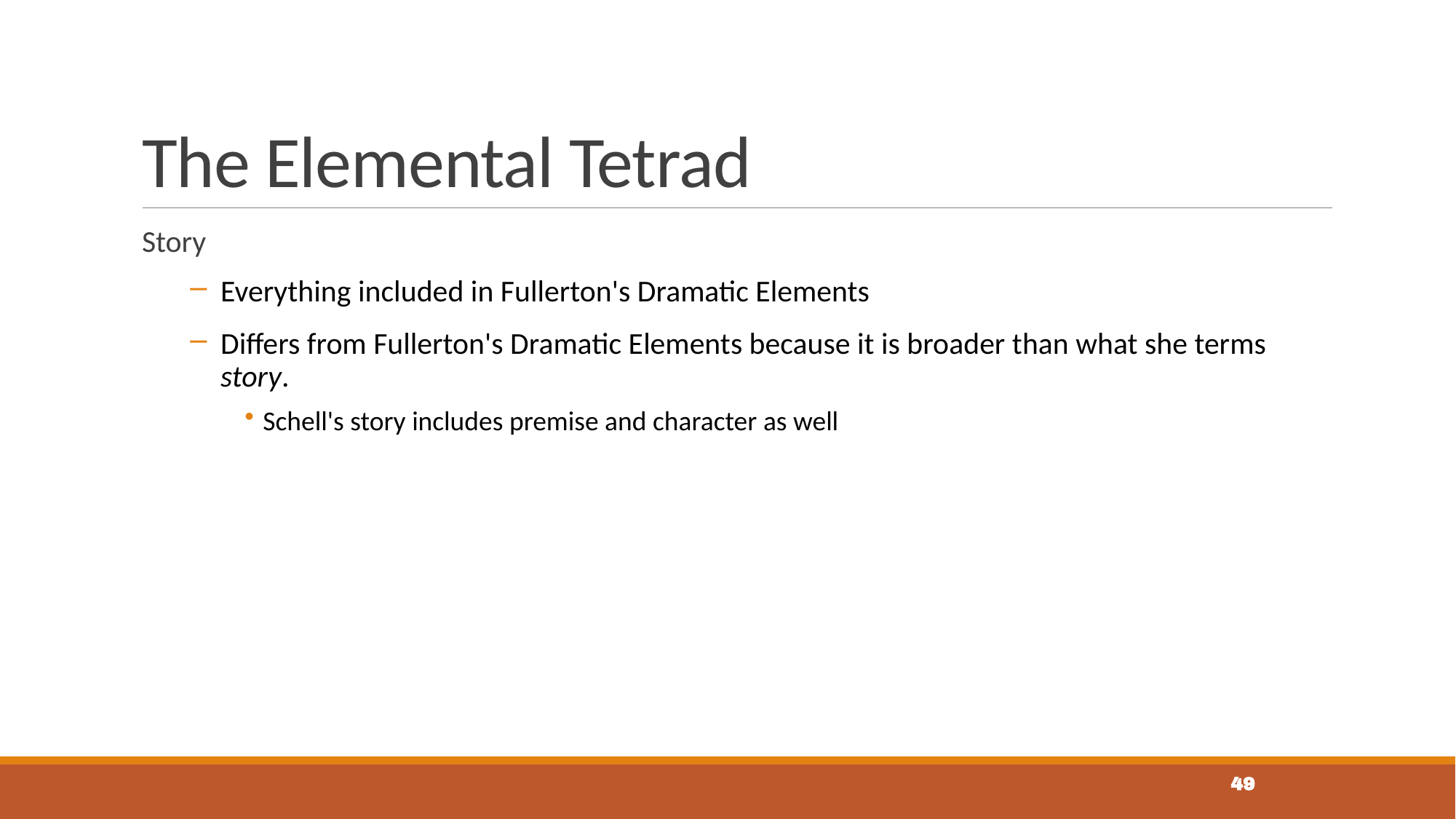

# The Elemental Tetrad
Story
Everything included in Fullerton's Dramatic Elements
Differs from Fullerton's Dramatic Elements because it is broader than what she terms story.
Schell's story includes premise and character as well
49